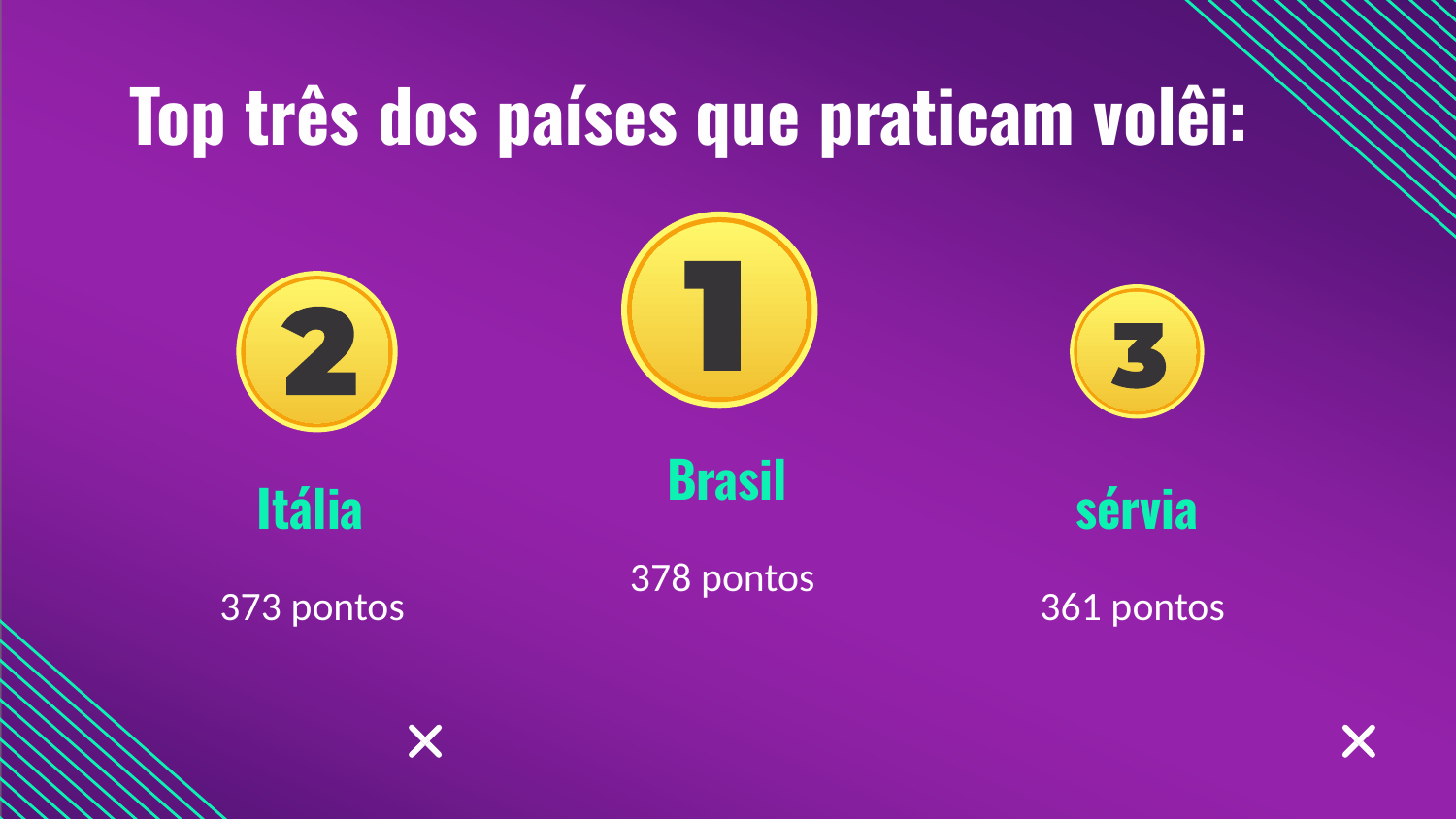

Top três dos países que praticam volêi:

Brasil
# Itália
sérvia
378 pontos
373 pontos
361 pontos